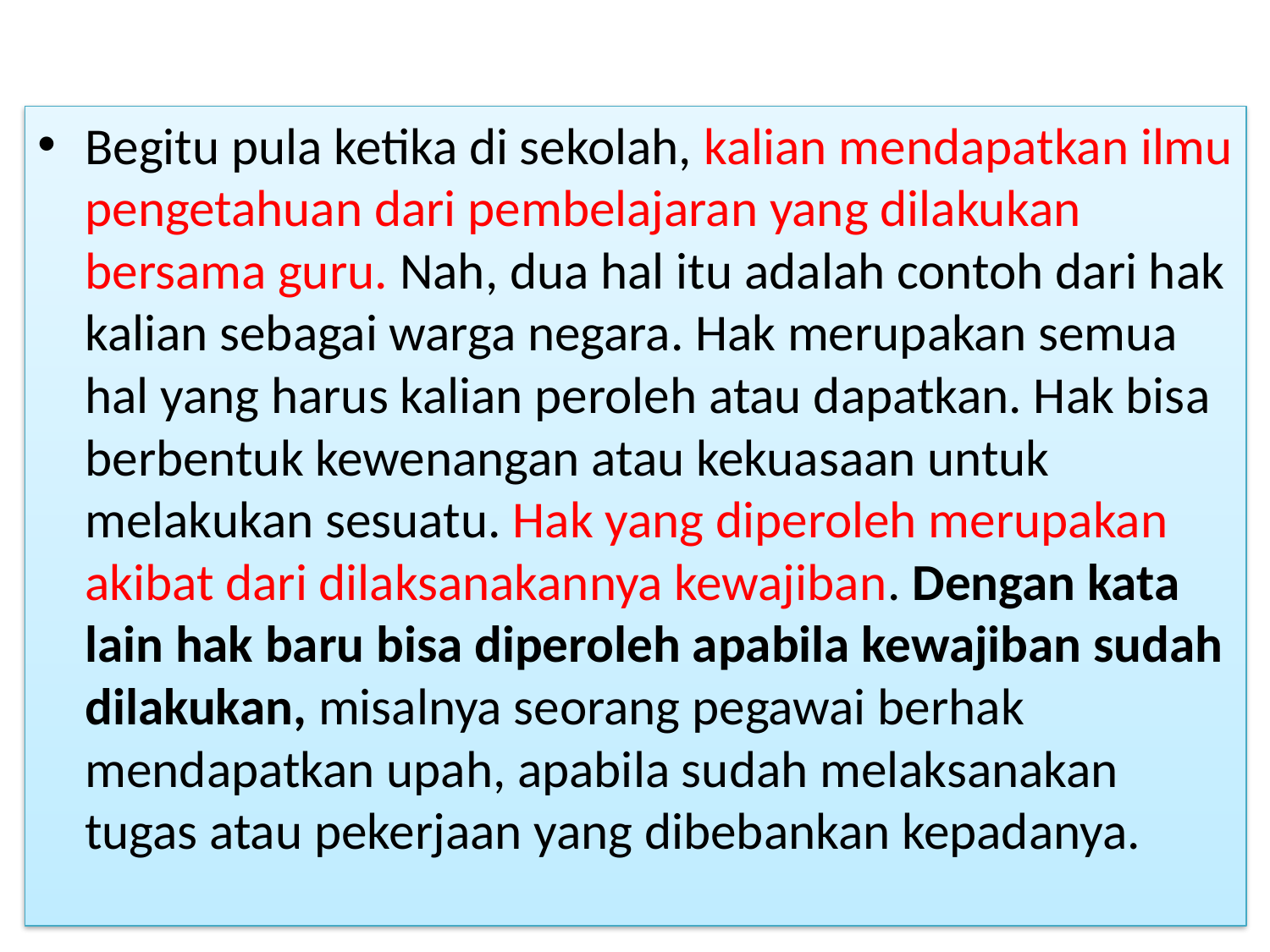

#
Begitu pula ketika di sekolah, kalian mendapatkan ilmu pengetahuan dari pembelajaran yang dilakukan bersama guru. Nah, dua hal itu adalah contoh dari hak kalian sebagai warga negara. Hak merupakan semua hal yang harus kalian peroleh atau dapatkan. Hak bisa berbentuk kewenangan atau kekuasaan untuk melakukan sesuatu. Hak yang diperoleh merupakan akibat dari dilaksanakannya kewajiban. Dengan kata lain hak baru bisa diperoleh apabila kewajiban sudah dilakukan, misalnya seorang pegawai berhak mendapatkan upah, apabila sudah melaksanakan tugas atau pekerjaan yang dibebankan kepadanya.